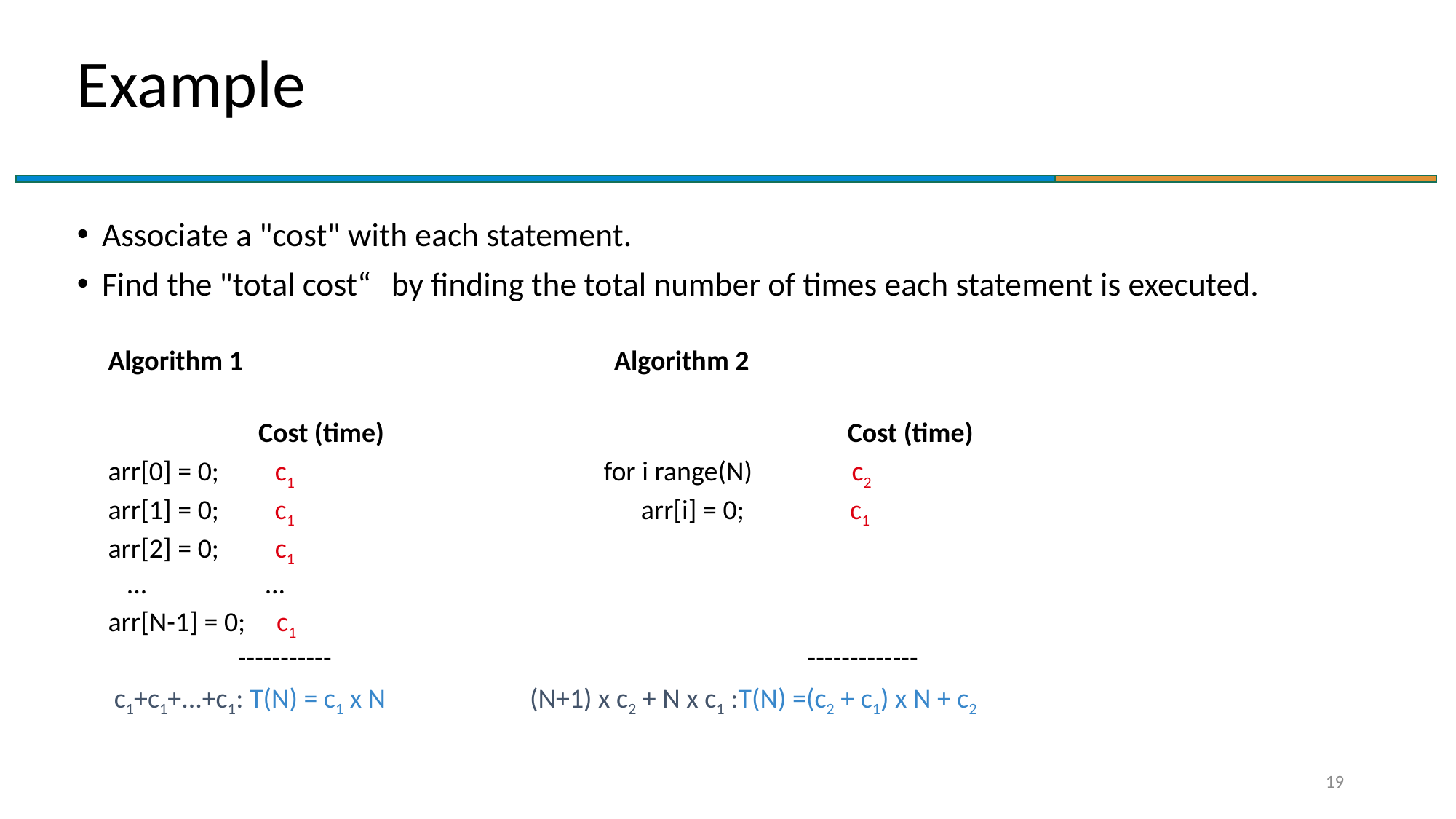

# Example

Associate a "cost" with each statement.
Find the "total cost“ by finding the total number of times each statement is executed.

	 Algorithm 1                                                            Algorithm 2

	                     Cost (time)                                                                           Cost (time)
  	 arr[0] = 0;         c1                                                  for i range(N)                c2
  	 arr[1] = 0;         c1                                                        arr[i] = 0;                 c1
  	 arr[2] = 0;         c1
	    ...                   ...
   	 arr[N-1] = 0;     c1
                          -----------                                                                             -------------
      c1+c1+...+c1: T(N) = c1 x N 		                     (N+1) x c2 + N x c1 :T(N) =(c2 + c1) x N + c2

19